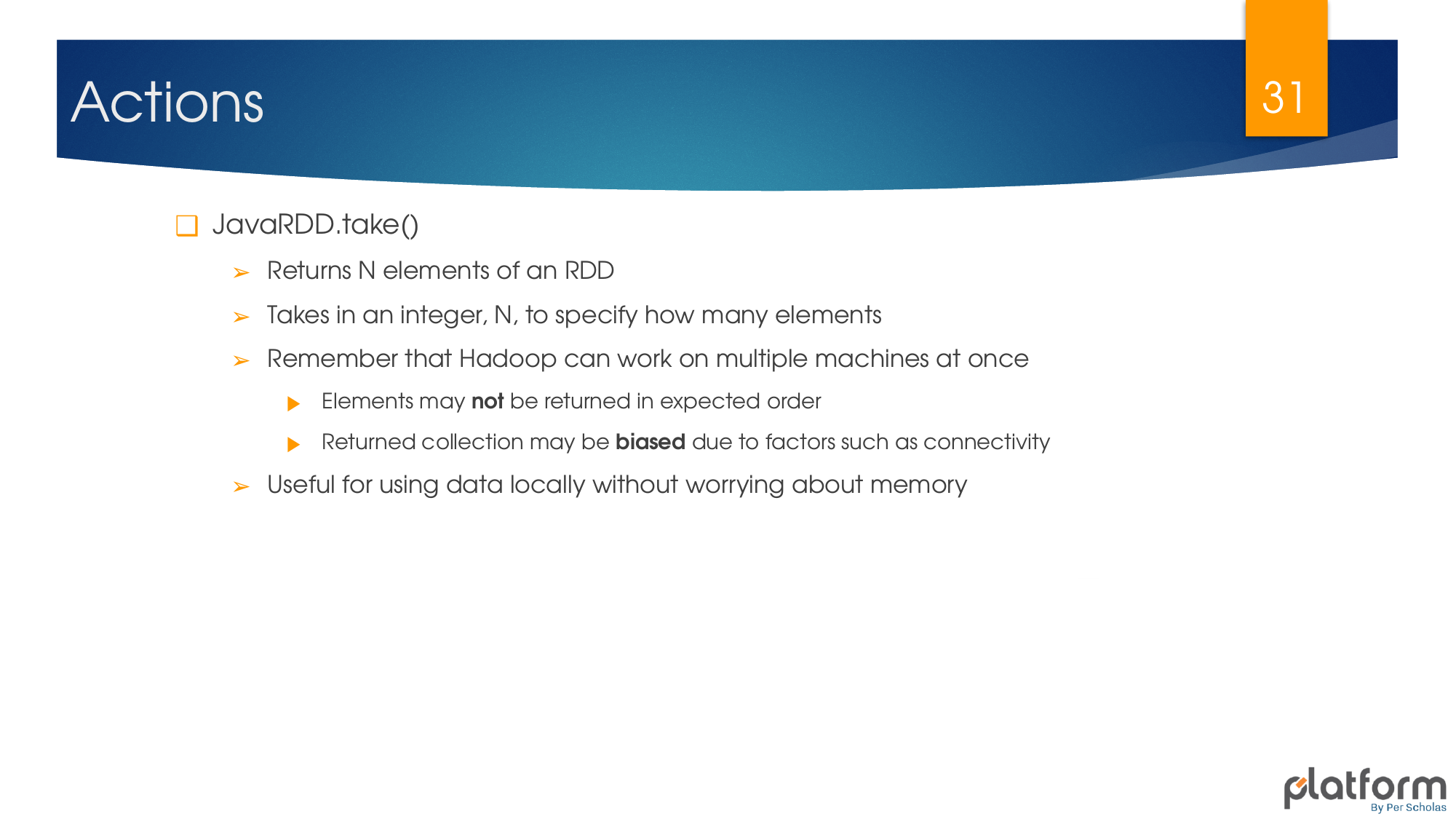

31
# Actions
JavaRDD.take()
Returns N elements of an RDD
Takes in an integer, N, to specify how many elements
Remember that Hadoop can work on multiple machines at once
Elements may not be returned in expected order
Returned collection may be biased due to factors such as connectivity
Useful for using data locally without worrying about memory